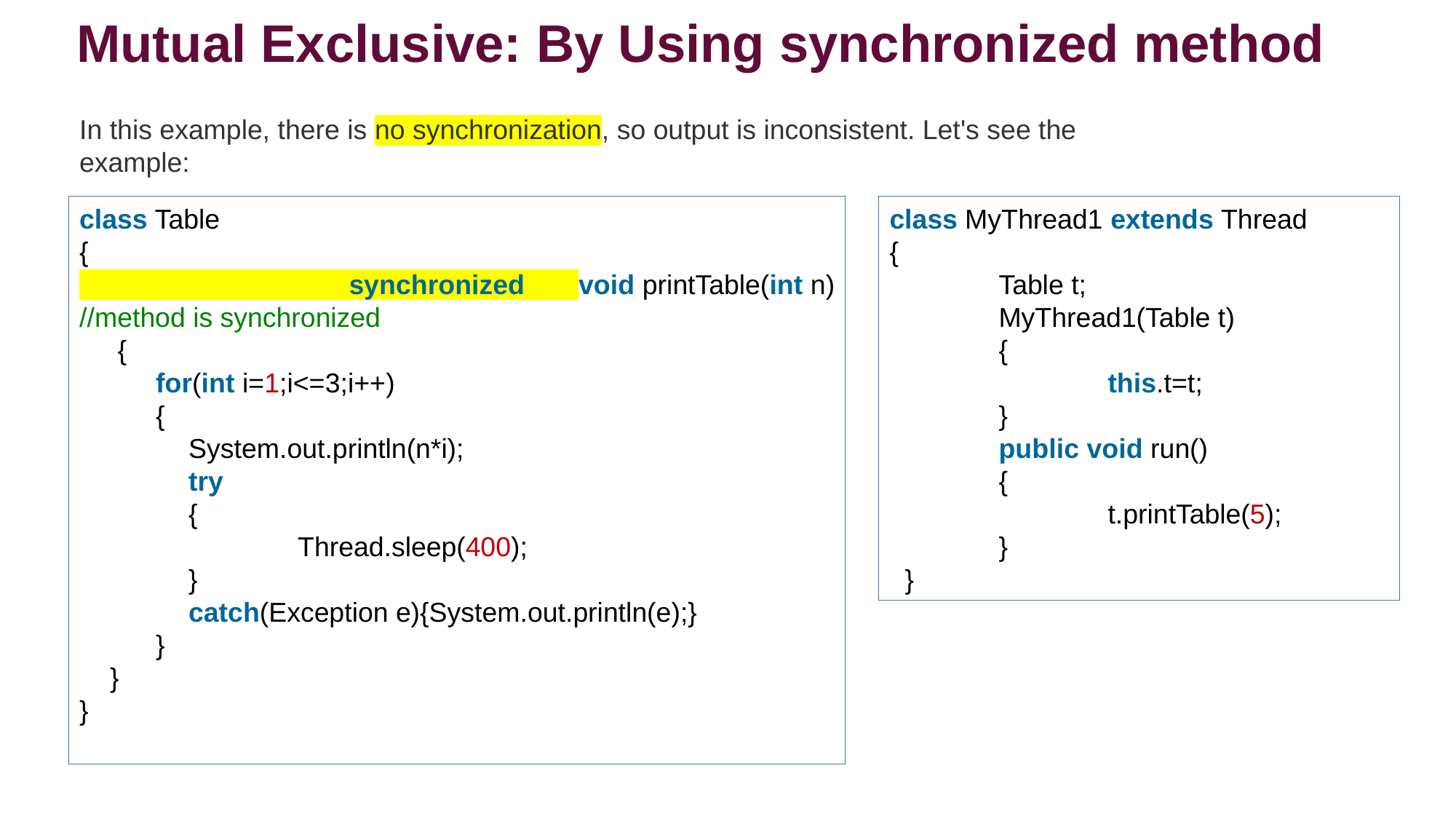

# Mutual Exclusive: By Using synchronized method
In this example, there is no synchronization, so output is inconsistent. Let's see the example:
class Table
{
     synchronized void printTable(int n) //method is synchronized
     {
          for(int i=1;i<=3;i++)
          {
     	System.out.println(n*i);
     	try
	{
      		Thread.sleep(400);
     	}
	catch(Exception e){System.out.println(e);}
          }
    }
}

class MyThread1 extends Thread
{
	Table t;
	MyThread1(Table t)
	{
		this.t=t;
	}
	public void run()
	{
		t.printTable(5);
	}
  }